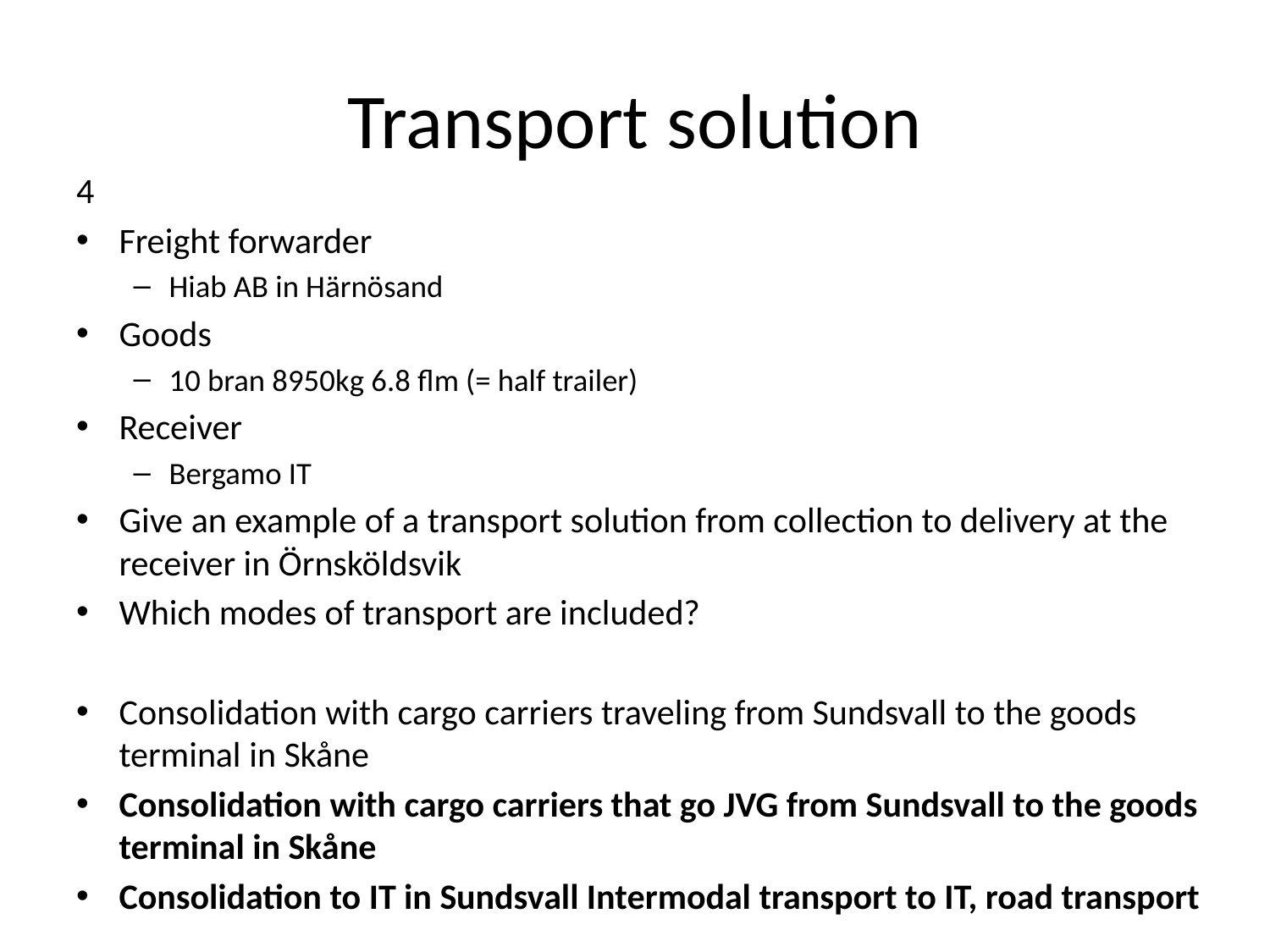

# Transport solution
4
Freight forwarder
Hiab AB in Härnösand
Goods
10 bran 8950kg 6.8 flm (= half trailer)
Receiver
Bergamo IT
Give an example of a transport solution from collection to delivery at the receiver in Örnsköldsvik
Which modes of transport are included?

Consolidation with cargo carriers traveling from Sundsvall to the goods terminal in Skåne
Consolidation with cargo carriers that go JVG from Sundsvall to the goods terminal in Skåne
Consolidation to IT in Sundsvall Intermodal transport to IT, road transport